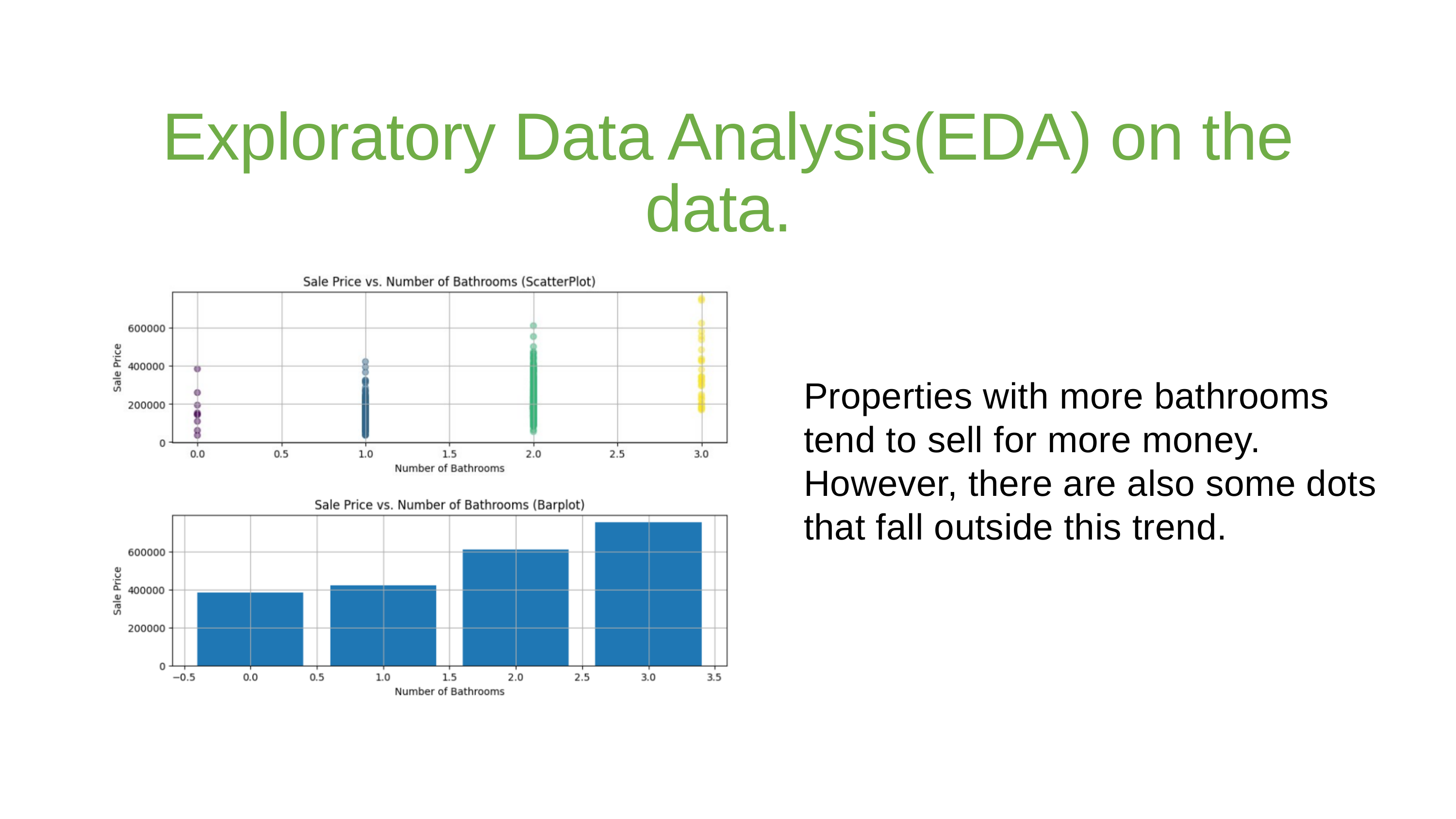

Exploratory Data Analysis(EDA) on the data.

Properties with more bathrooms
tend to sell for more money.
However, there are also some dots
that fall outside this trend.